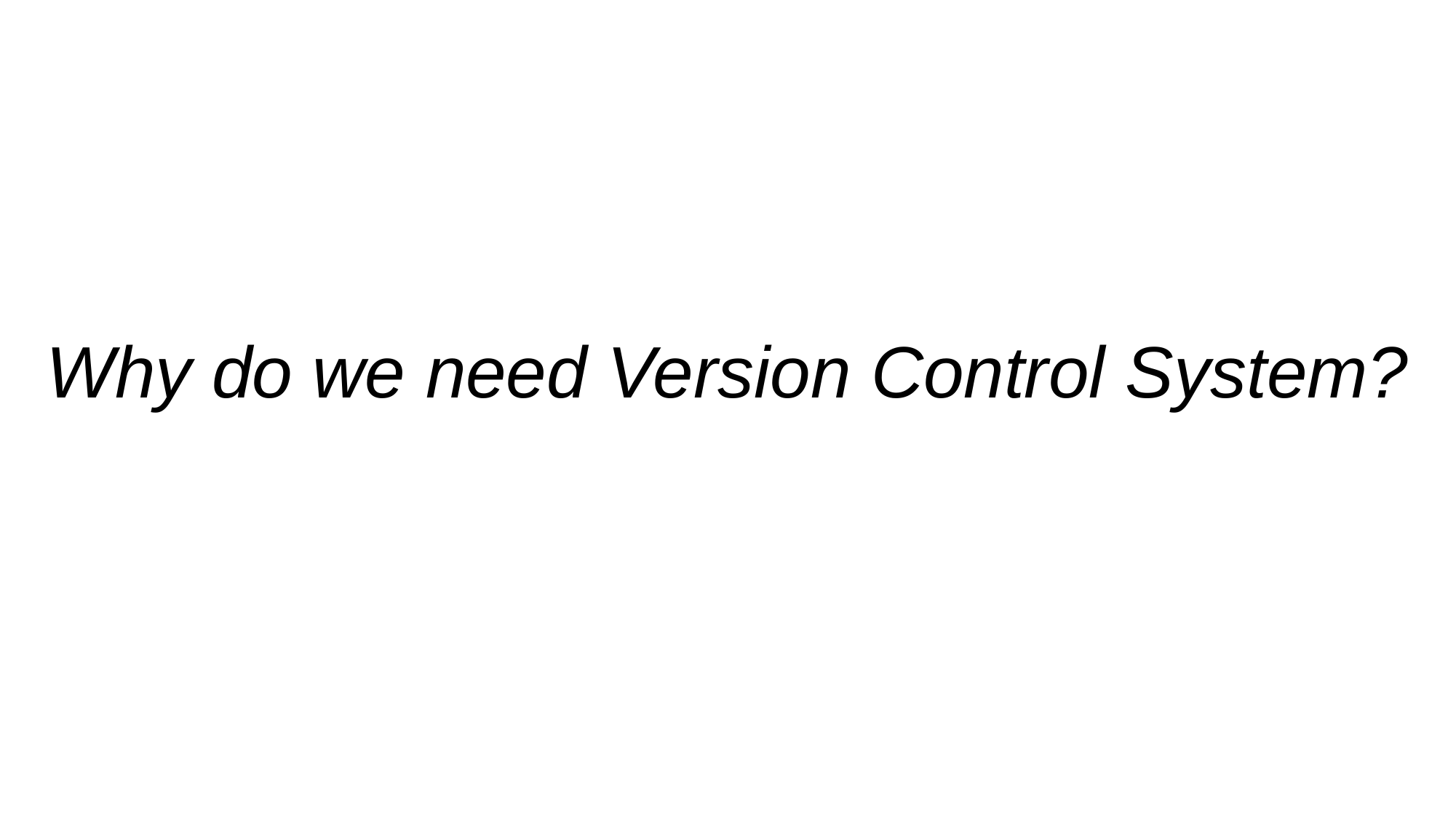

# Why do we need Version Control System?